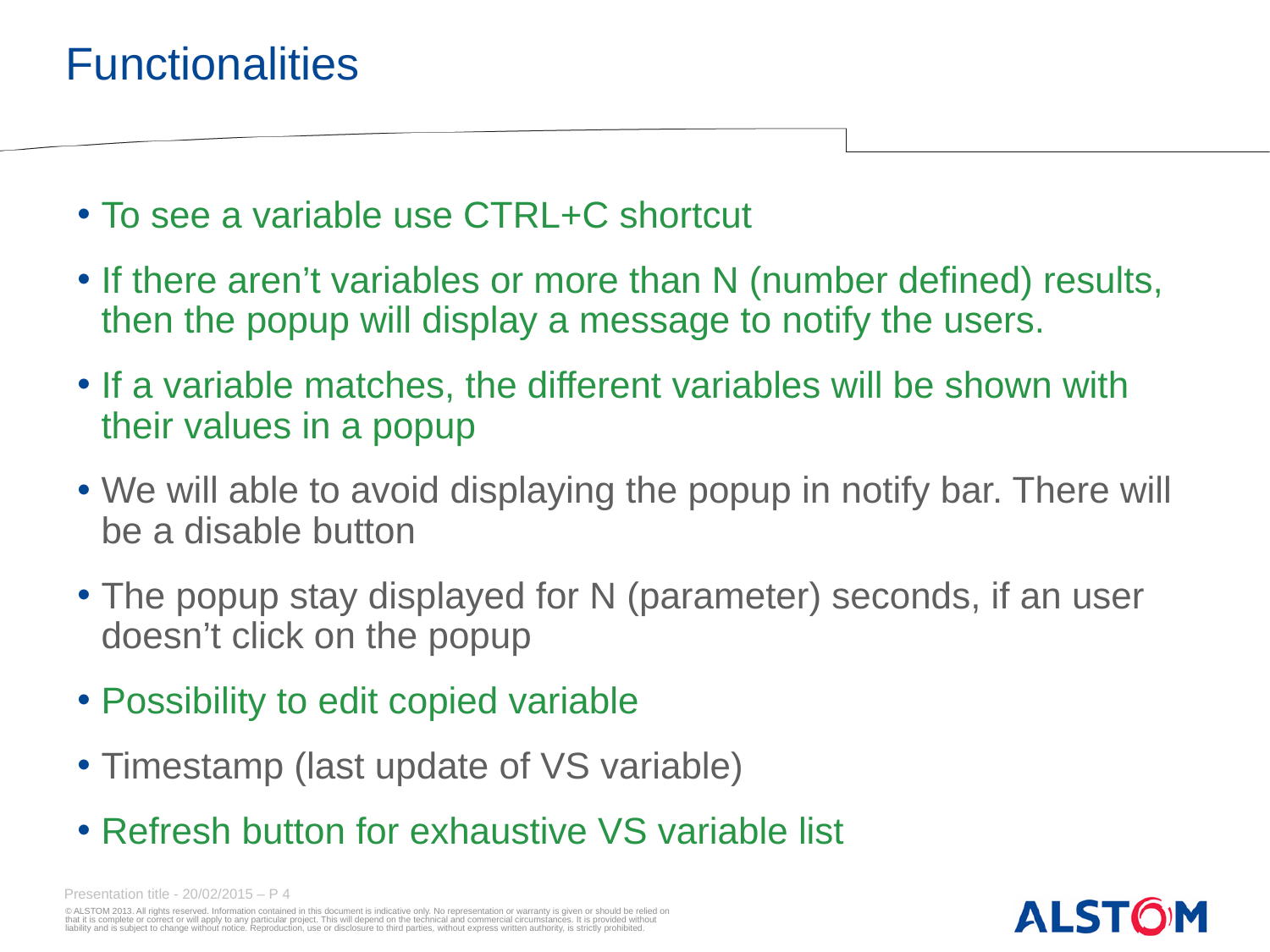

# Functionalities
To see a variable use CTRL+C shortcut
If there aren’t variables or more than N (number defined) results, then the popup will display a message to notify the users.
If a variable matches, the different variables will be shown with their values in a popup
We will able to avoid displaying the popup in notify bar. There will be a disable button
The popup stay displayed for N (parameter) seconds, if an user doesn’t click on the popup
Possibility to edit copied variable
Timestamp (last update of VS variable)
Refresh button for exhaustive VS variable list